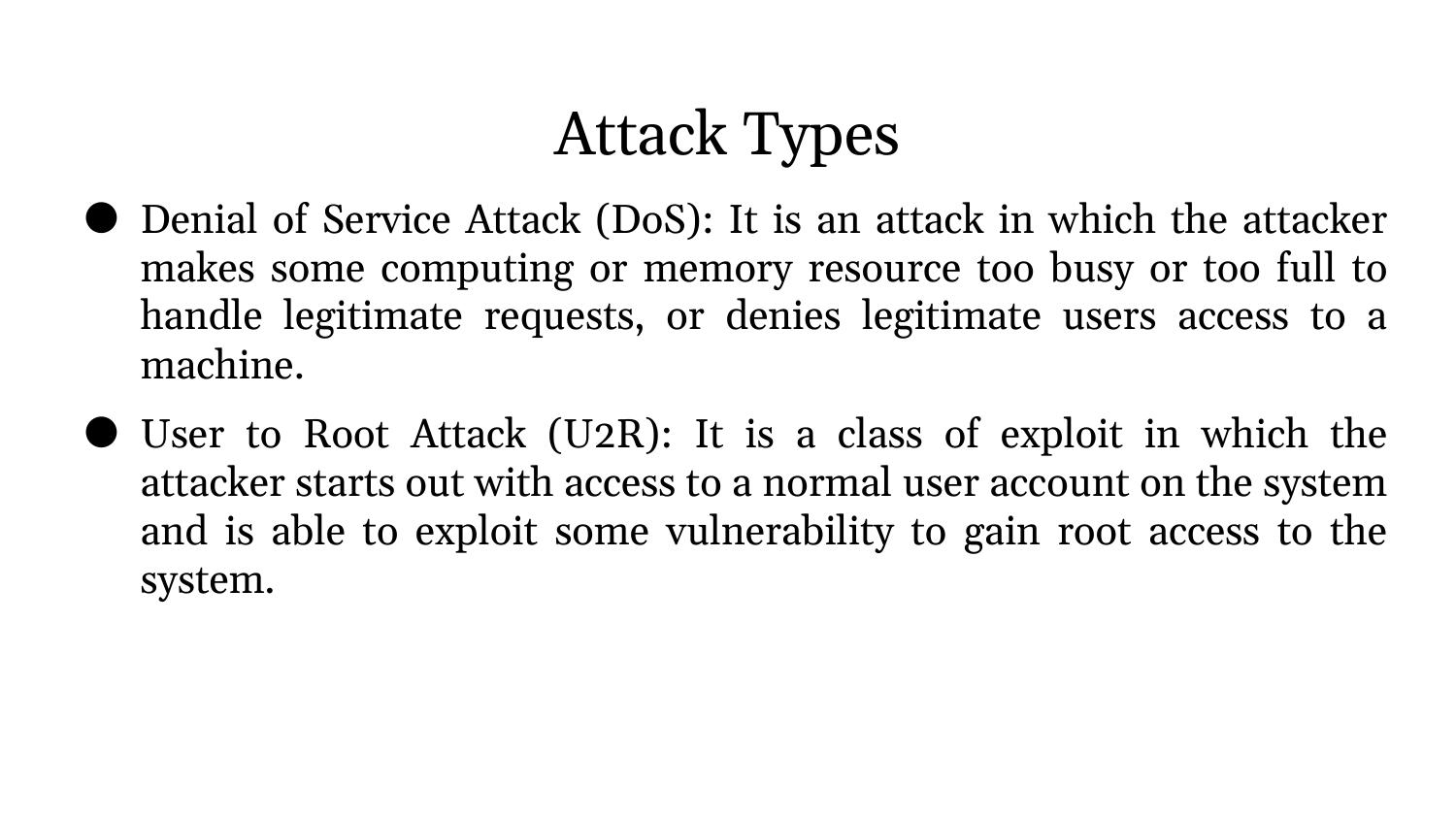

Attack Types
Denial of Service Attack (DoS): It is an attack in which the attacker makes some computing or memory resource too busy or too full to handle legitimate requests, or denies legitimate users access to a machine.
User to Root Attack (U2R): It is a class of exploit in which the attacker starts out with access to a normal user account on the system and is able to exploit some vulnerability to gain root access to the system.